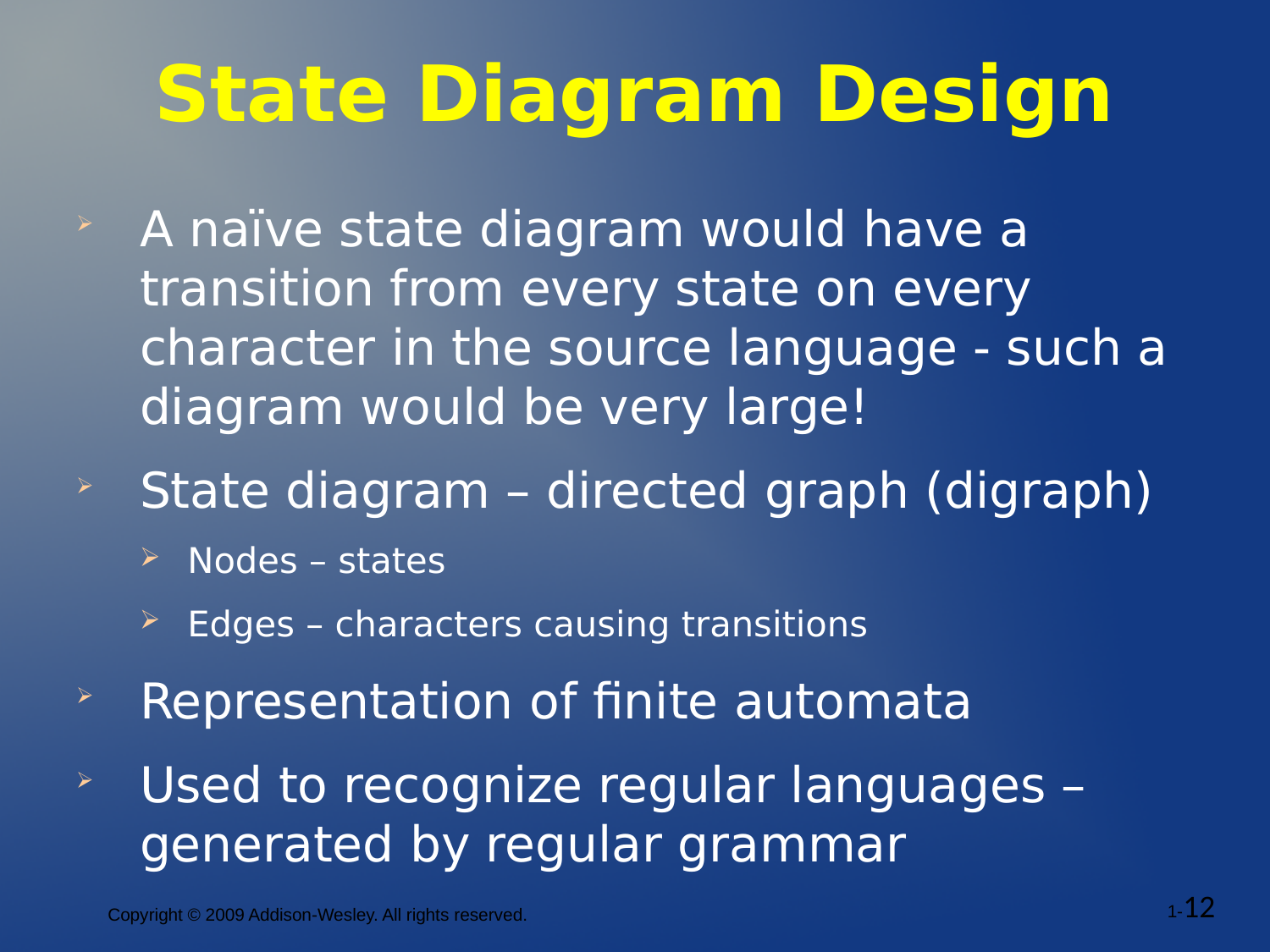

State Diagram Design
A naïve state diagram would have a transition from every state on every character in the source language - such a diagram would be very large!
State diagram – directed graph (digraph)
Nodes – states
Edges – characters causing transitions
Representation of finite automata
Used to recognize regular languages – generated by regular grammar
Copyright © 2009 Addison-Wesley. All rights reserved.
1-12